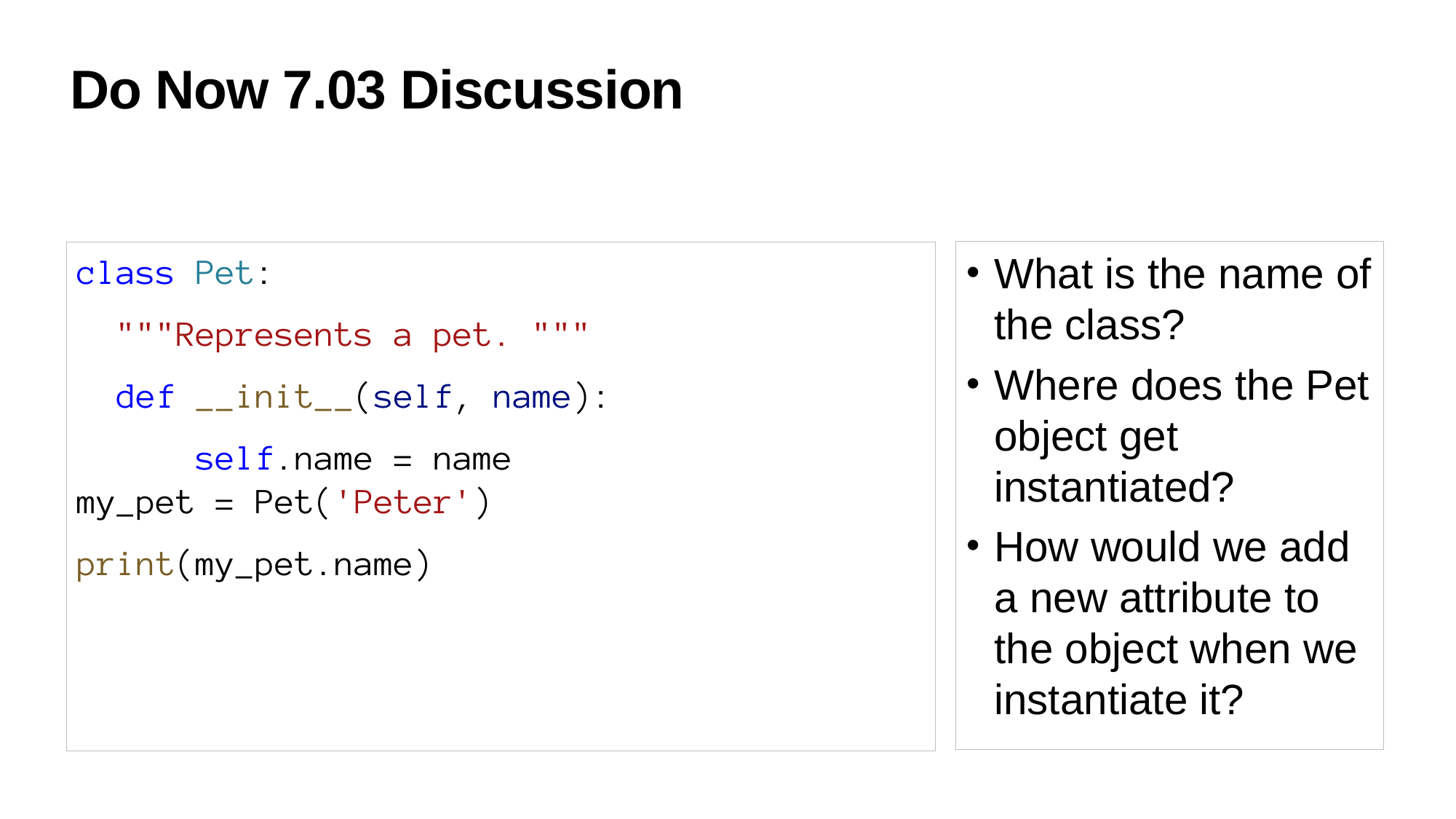

# Do Now 7.03 Discussion
What is the name of the class?
Where does the Pet object get instantiated?
How would we add a new attribute to the object when we instantiate it?
class Pet:
  """Represents a pet. """
  def __init__(self, name):
      self.name = name
my_pet = Pet('Peter')
print(my_pet.name)